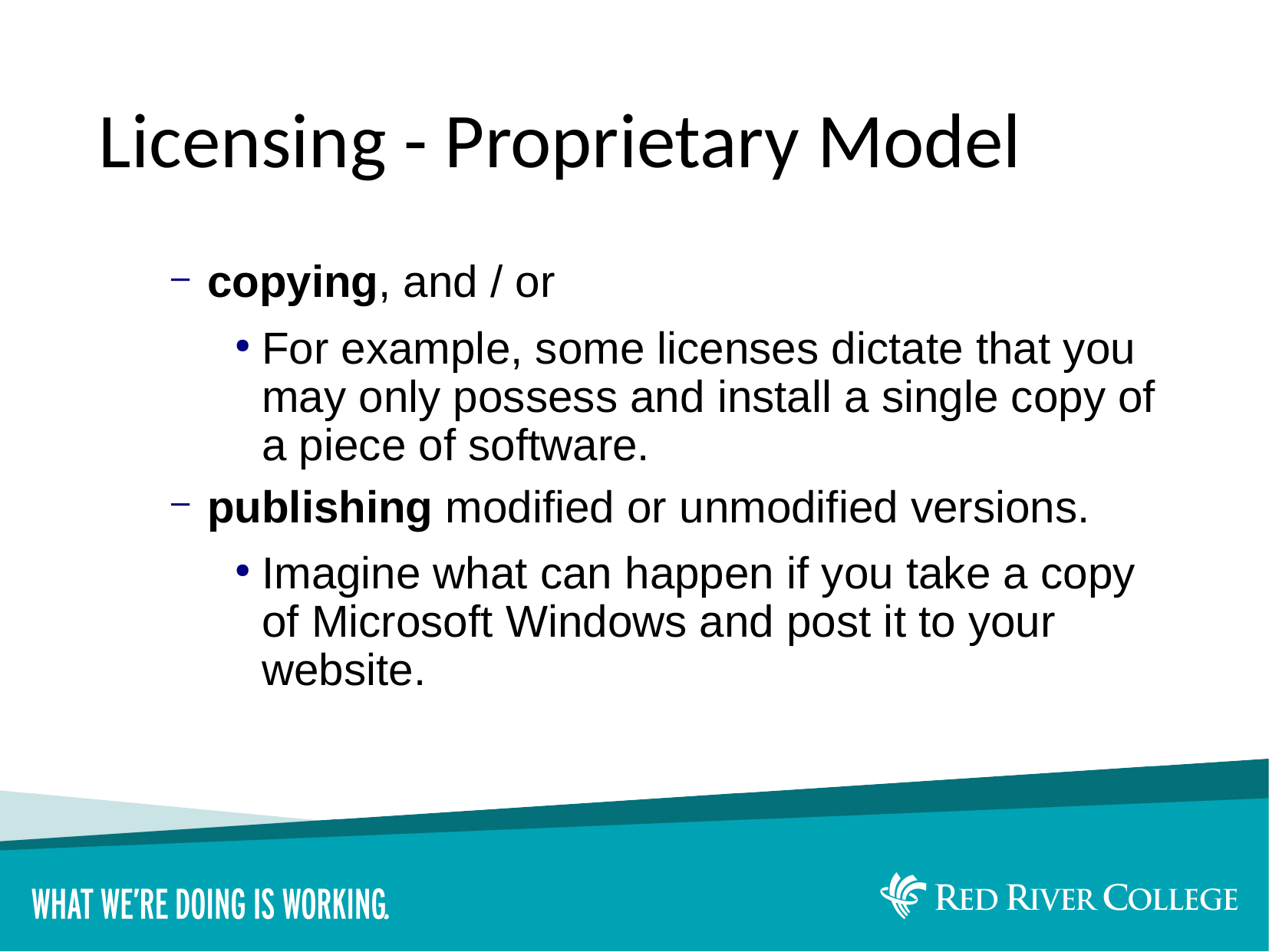

# Licensing - Proprietary Model
copying, and / or
For example, some licenses dictate that you may only possess and install a single copy of a piece of software.
publishing modified or unmodified versions.
Imagine what can happen if you take a copy of Microsoft Windows and post it to your website.